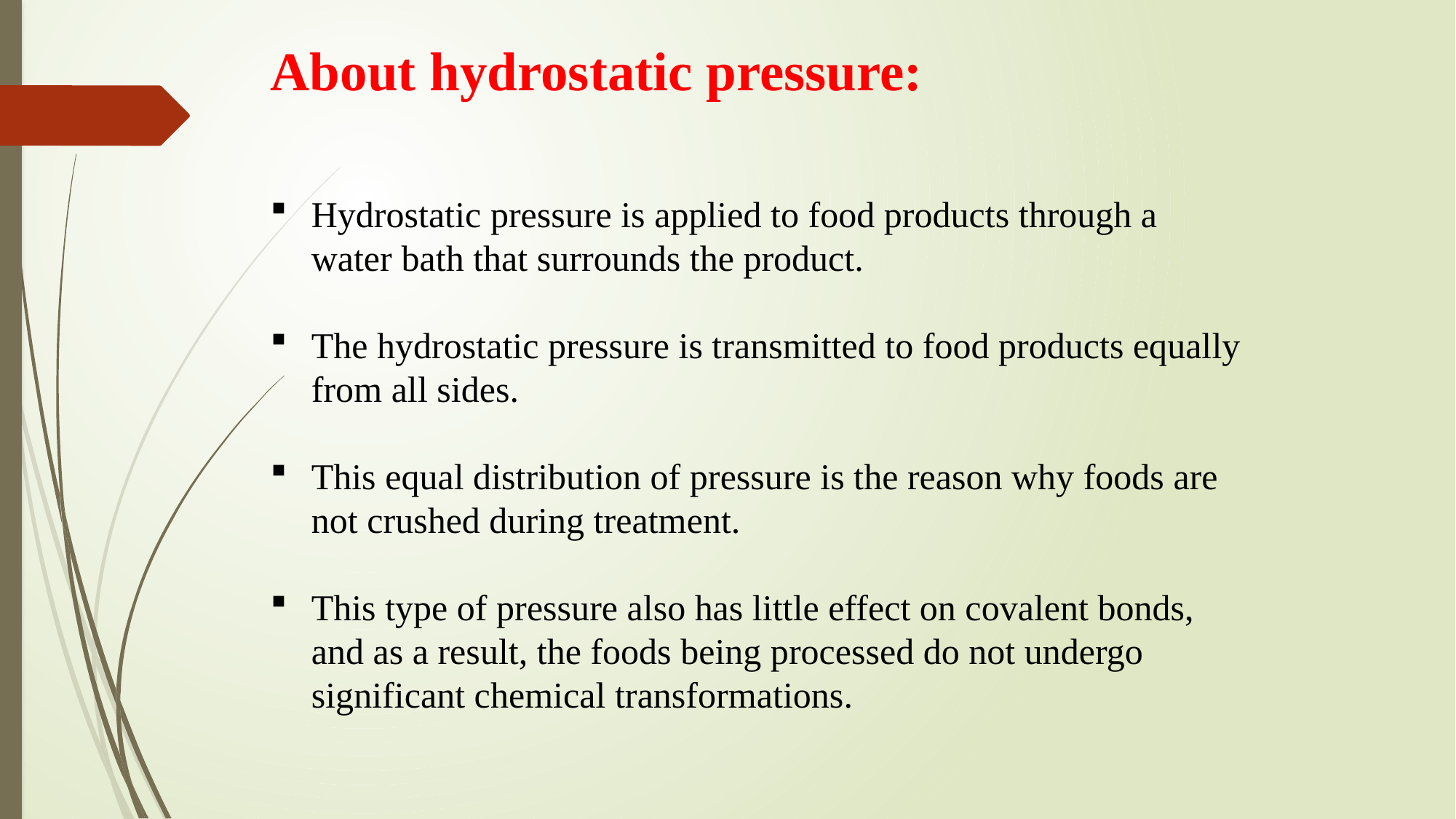

About hydrostatic pressure:
Hydrostatic pressure is applied to food products through a water bath that surrounds the product.

The hydrostatic pressure is transmitted to food products equally from all sides.

This equal distribution of pressure is the reason why foods are not crushed during treatment.

This type of pressure also has little effect on covalent bonds, and as a result, the foods being processed do not undergo significant chemical transformations.